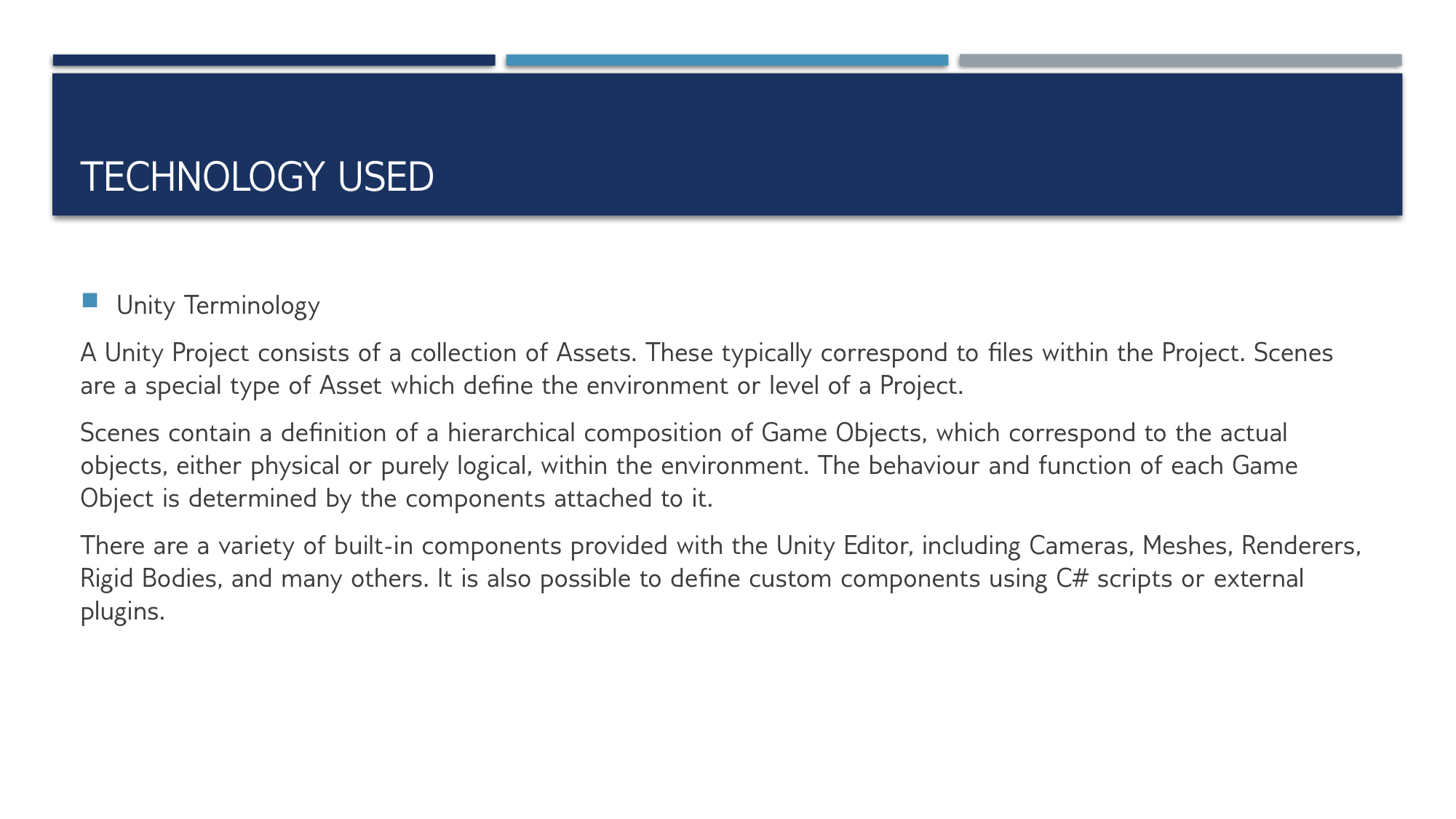

# Technology used
Unity Terminology
A Unity Project consists of a collection of Assets. These typically correspond to ﬁles within the Project. Scenes are a special type of Asset which deﬁne the environment or level of a Project.
Scenes contain a deﬁnition of a hierarchical composition of Game Objects, which correspond to the actual objects, either physical or purely logical, within the environment. The behaviour and function of each Game Object is determined by the components attached to it.
There are a variety of built-in components provided with the Unity Editor, including Cameras, Meshes, Renderers, Rigid Bodies, and many others. It is also possible to deﬁne custom components using C# scripts or external plugins.